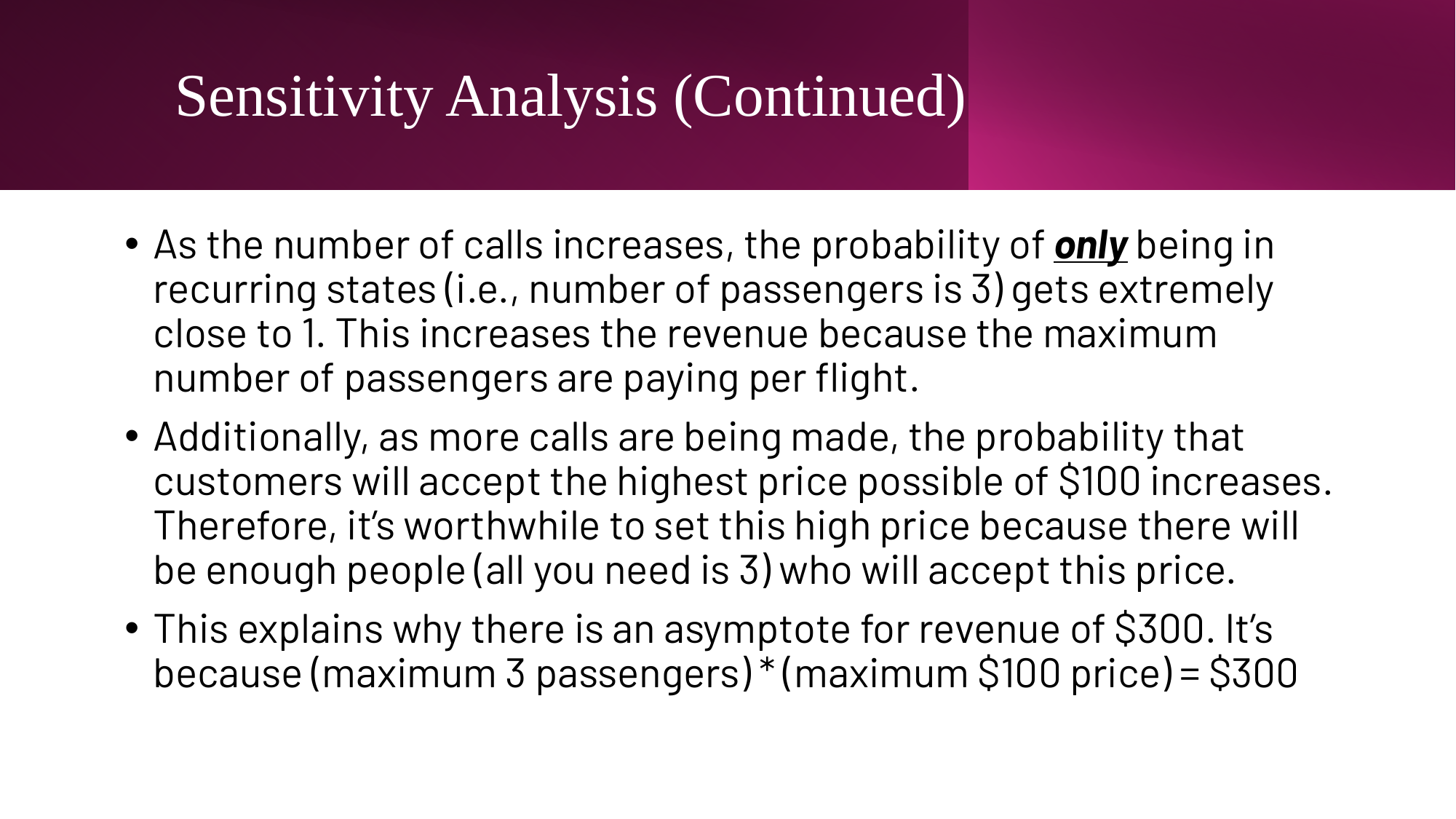

# Sensitivity Analysis (Continued)
As the number of calls increases, the probability of only being in recurring states (i.e., number of passengers is 3) gets extremely close to 1. This increases the revenue because the maximum number of passengers are paying per flight.
Additionally, as more calls are being made, the probability that customers will accept the highest price possible of $100 increases. Therefore, it’s worthwhile to set this high price because there will be enough people (all you need is 3) who will accept this price.
This explains why there is an asymptote for revenue of $300. It’s because (maximum 3 passengers) * (maximum $100 price) = $300